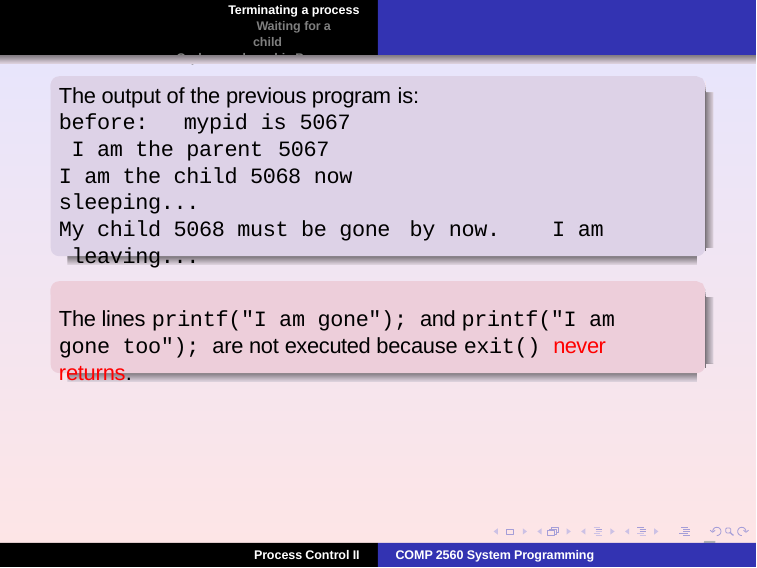

Terminating a process  Waiting for a child
Orphan and zombie Processes

The output of the previous program is:
before:	mypid is 5067  I am the parent 5067
I am the child 5068 now sleeping...
My child 5068 must be gone by now.	I am  leaving...

The lines printf("I am gone"); and printf("I am  gone too"); are not executed because exit() never  returns.

5

Process Control II
COMP 2560 System Programming